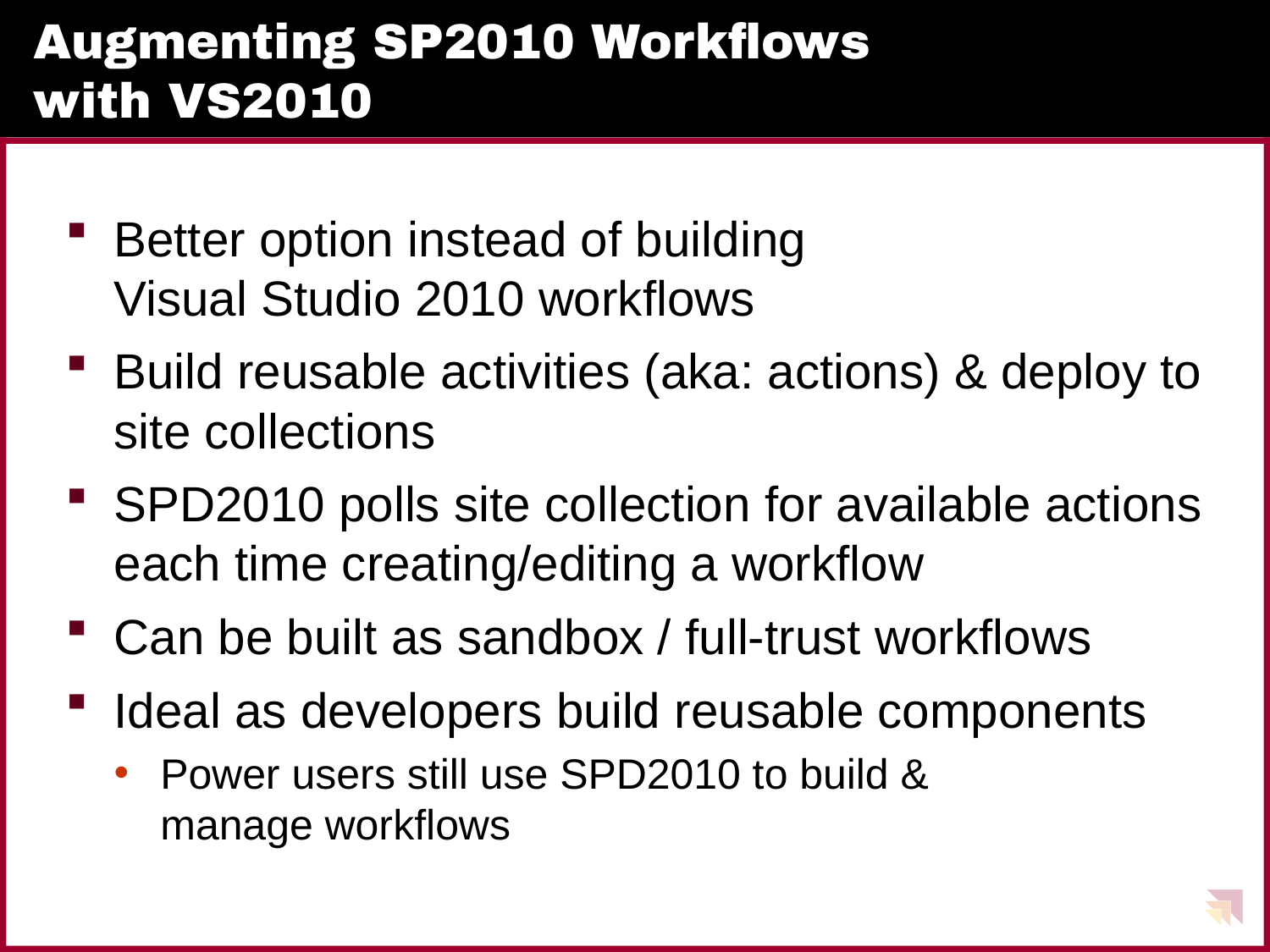

# Augmenting SP2010 Workflows with VS2010
Better option instead of building
Visual Studio 2010 workflows
Build reusable activities (aka: actions) & deploy to site collections
SPD2010 polls site collection for available actions each time creating/editing a workflow
Can be built as sandbox / full-trust workflows
Ideal as developers build reusable components
Power users still use SPD2010 to build &
manage workflows